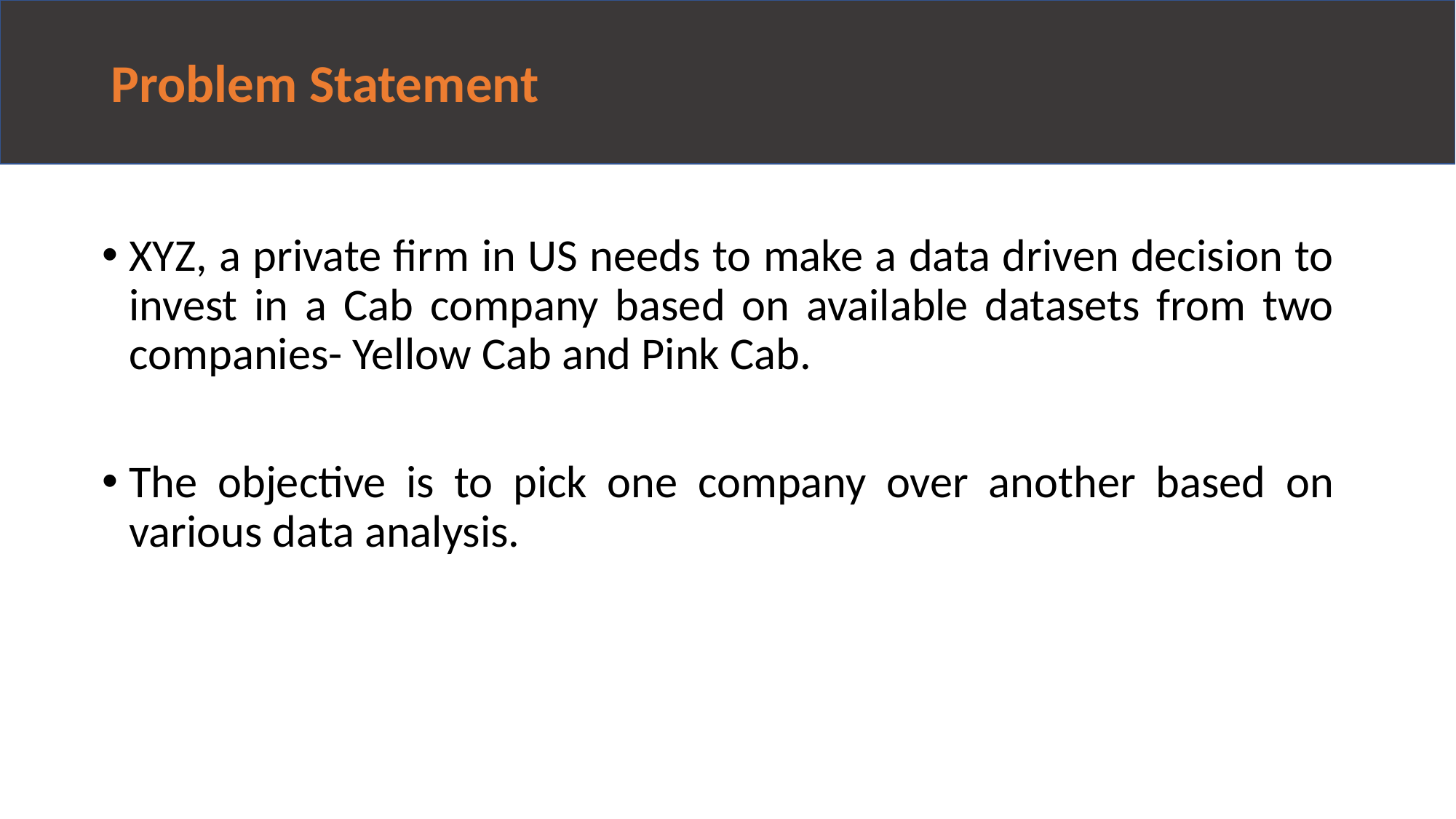

# Problem Statement
XYZ, a private firm in US needs to make a data driven decision to invest in a Cab company based on available datasets from two companies- Yellow Cab and Pink Cab.

The objective is to pick one company over another based on various data analysis.